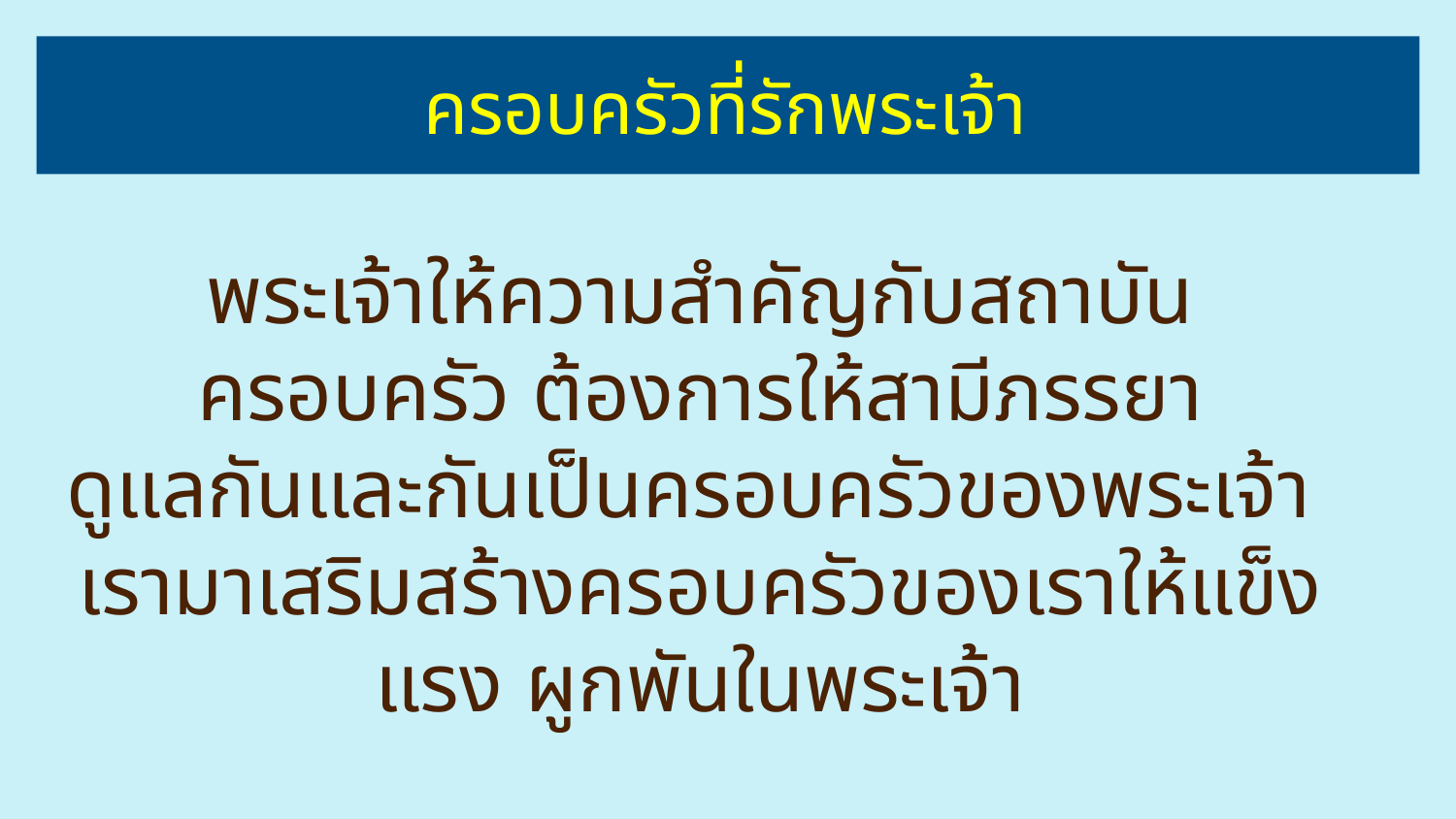

# ครอบครัวที่รักพระเจ้า

พระเจ้าให้ความสำคัญกับสถาบันครอบครัว ต้องการให้สามีภรรยา
ดูแลกันและกันเป็นครอบครัวของพระเจ้า
เรามาเสริมสร้างครอบครัวของเราให้แข็งแรง ผูกพันในพระเจ้า